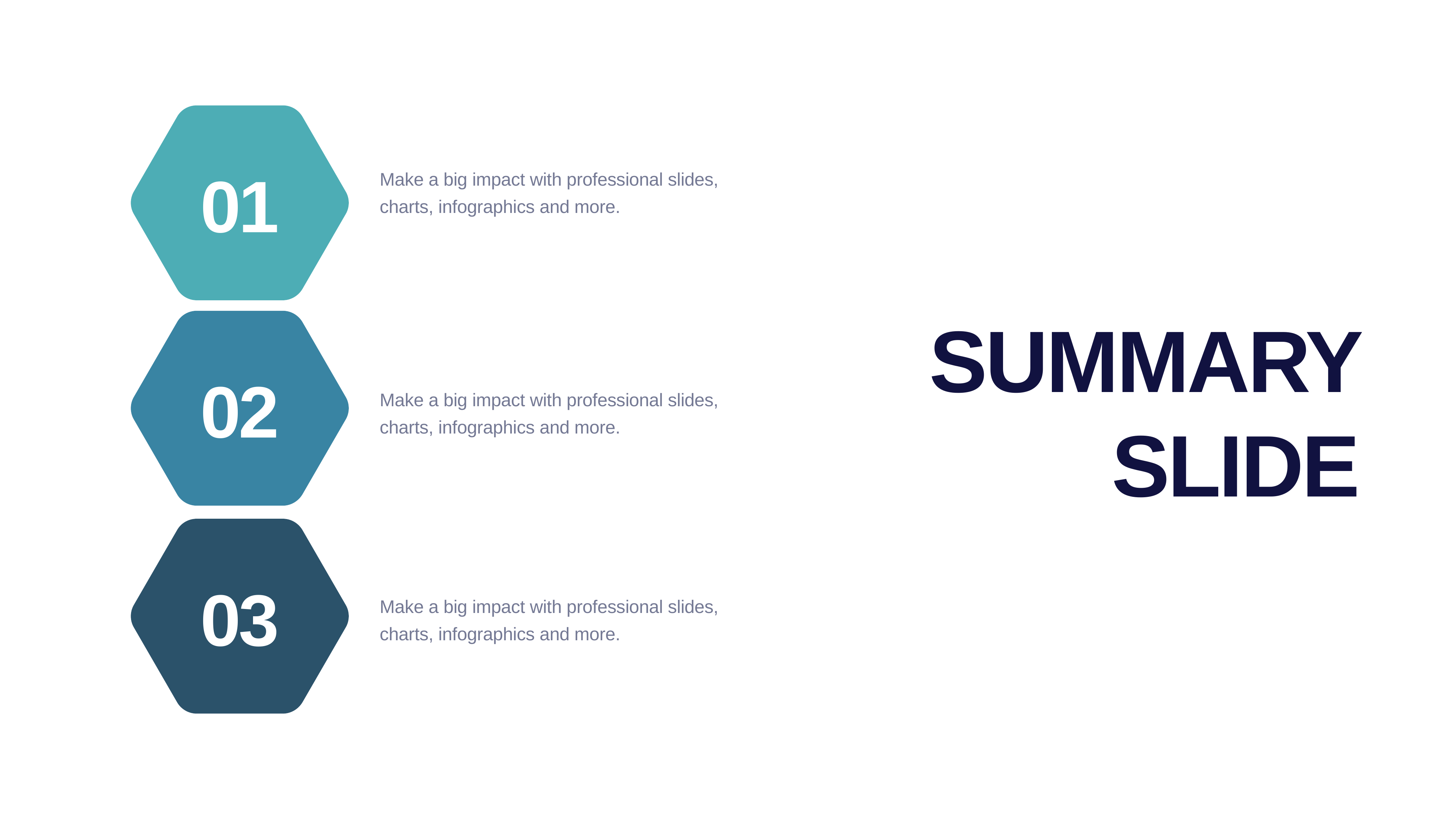

01
Make a big impact with professional slides, charts, infographics and more.
SUMMARY SLIDE

02
Make a big impact with professional slides, charts, infographics and more.

03
Make a big impact with professional slides, charts, infographics and more.